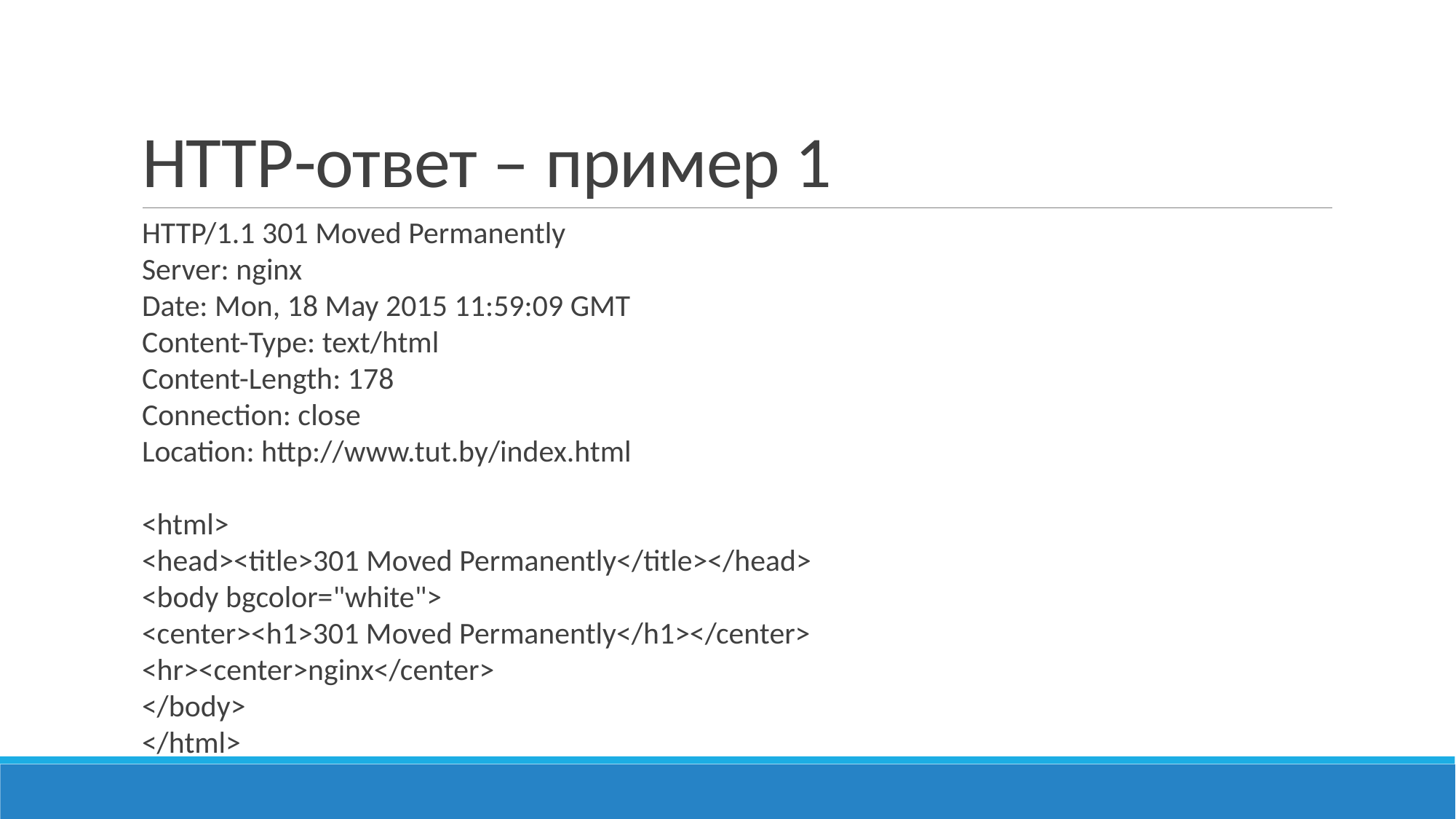

# HTTP-ответ – пример 1
HTTP/1.1 301 Moved Permanently
Server: nginx
Date: Mon, 18 May 2015 11:59:09 GMT
Content-Type: text/html
Content-Length: 178
Connection: close
Location: http://www.tut.by/index.html

<html>
<head><title>301 Moved Permanently</title></head>
<body bgcolor="white">
<center><h1>301 Moved Permanently</h1></center>
<hr><center>nginx</center>
</body>
</html>